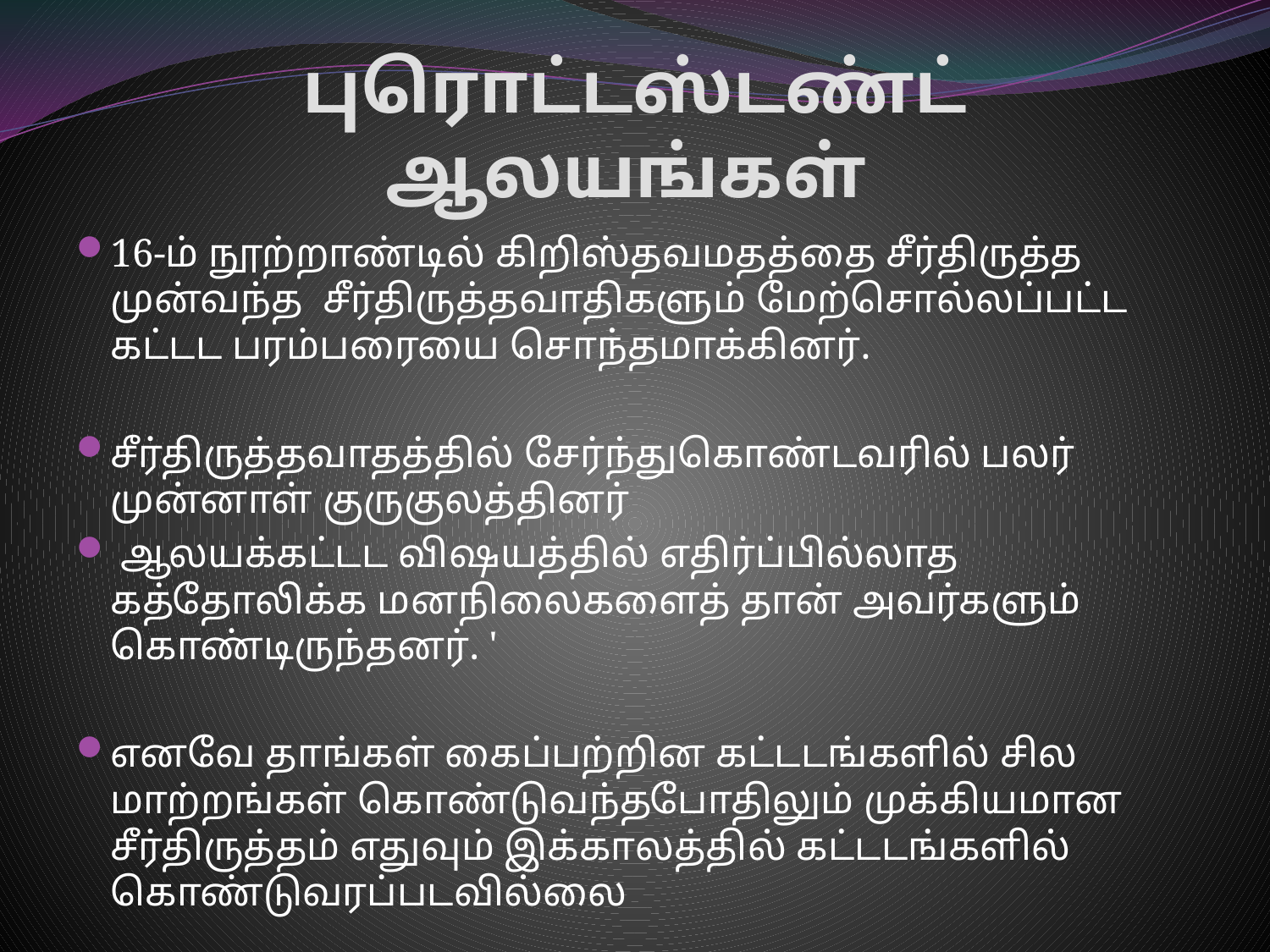

# புரொட்டஸ்டண்ட் ஆலயங்கள்
16-ம் நூற்றாண்டில் கிறிஸ்தவமதத்தை சீர்திருத்த முன்வந்த  சீர்திருத்தவாதிகளும் மேற்சொல்லப்பட்ட கட்டட பரம்பரையை சொந்தமாக்கினர்.

சீர்திருத்தவாதத்தில் சேர்ந்துகொண்டவரில் பலர் முன்னாள் குருகுலத்தினர்
 ஆலயக்கட்டட விஷயத்தில் எதிர்ப்பில்லாத கத்தோலிக்க மனநிலைகளைத் தான் அவர்களும் கொண்டிருந்தனர். '

எனவே தாங்கள் கைப்பற்றின கட்டடங்களில் சில மாற்றங்கள் கொண்டுவந்தபோதிலும் முக்கியமான சீர்திருத்தம் எதுவும் இக்காலத்தில் கட்டடங்களில் கொண்டுவரப்படவில்லை